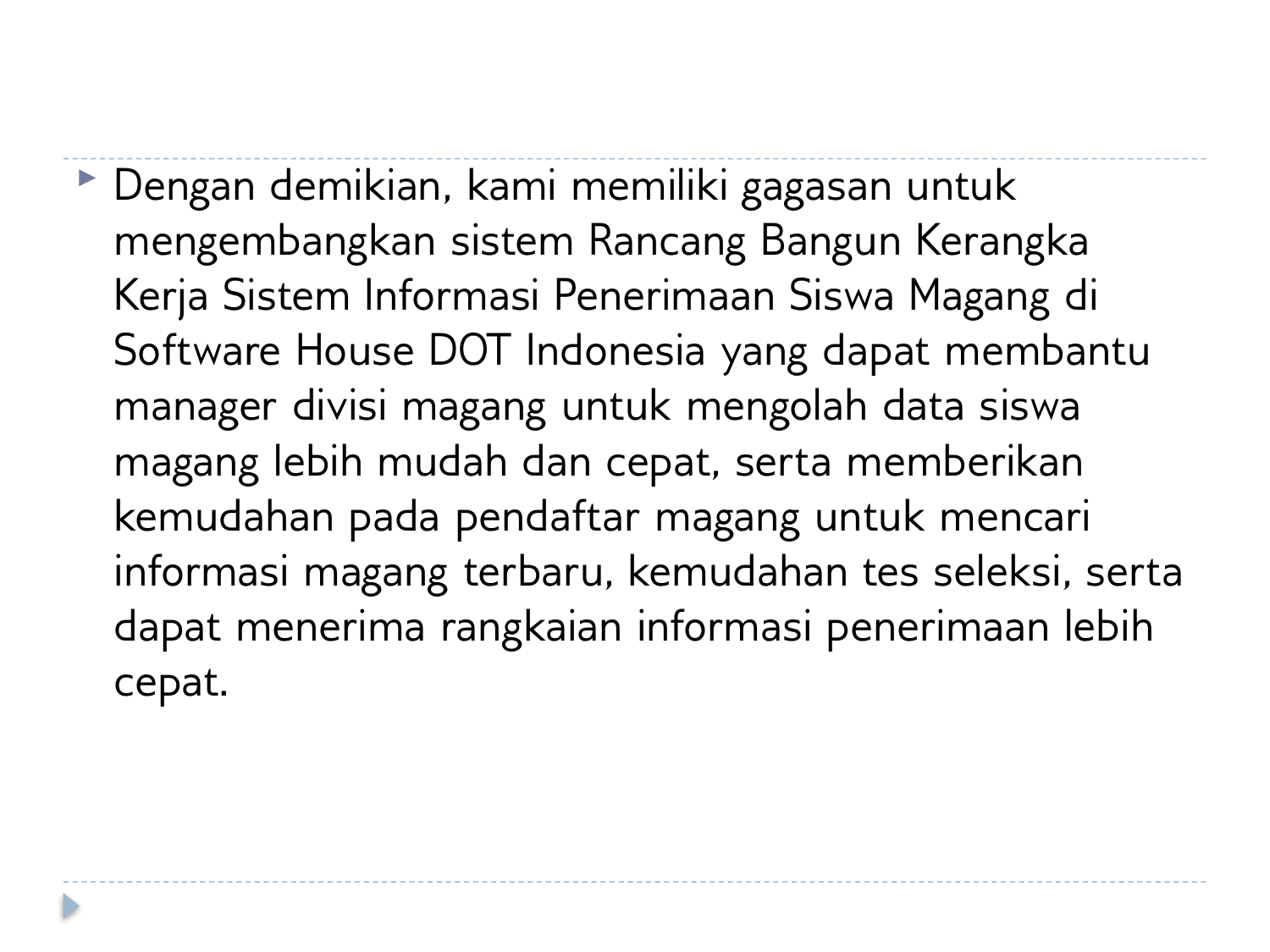

Dengan demikian, kami memiliki gagasan untuk mengembangkan sistem Rancang Bangun Kerangka Kerja Sistem Informasi Penerimaan Siswa Magang di Software House DOT Indonesia yang dapat membantu manager divisi magang untuk mengolah data siswa magang lebih mudah dan cepat, serta memberikan kemudahan pada pendaftar magang untuk mencari informasi magang terbaru, kemudahan tes seleksi, serta dapat menerima rangkaian informasi penerimaan lebih cepat.